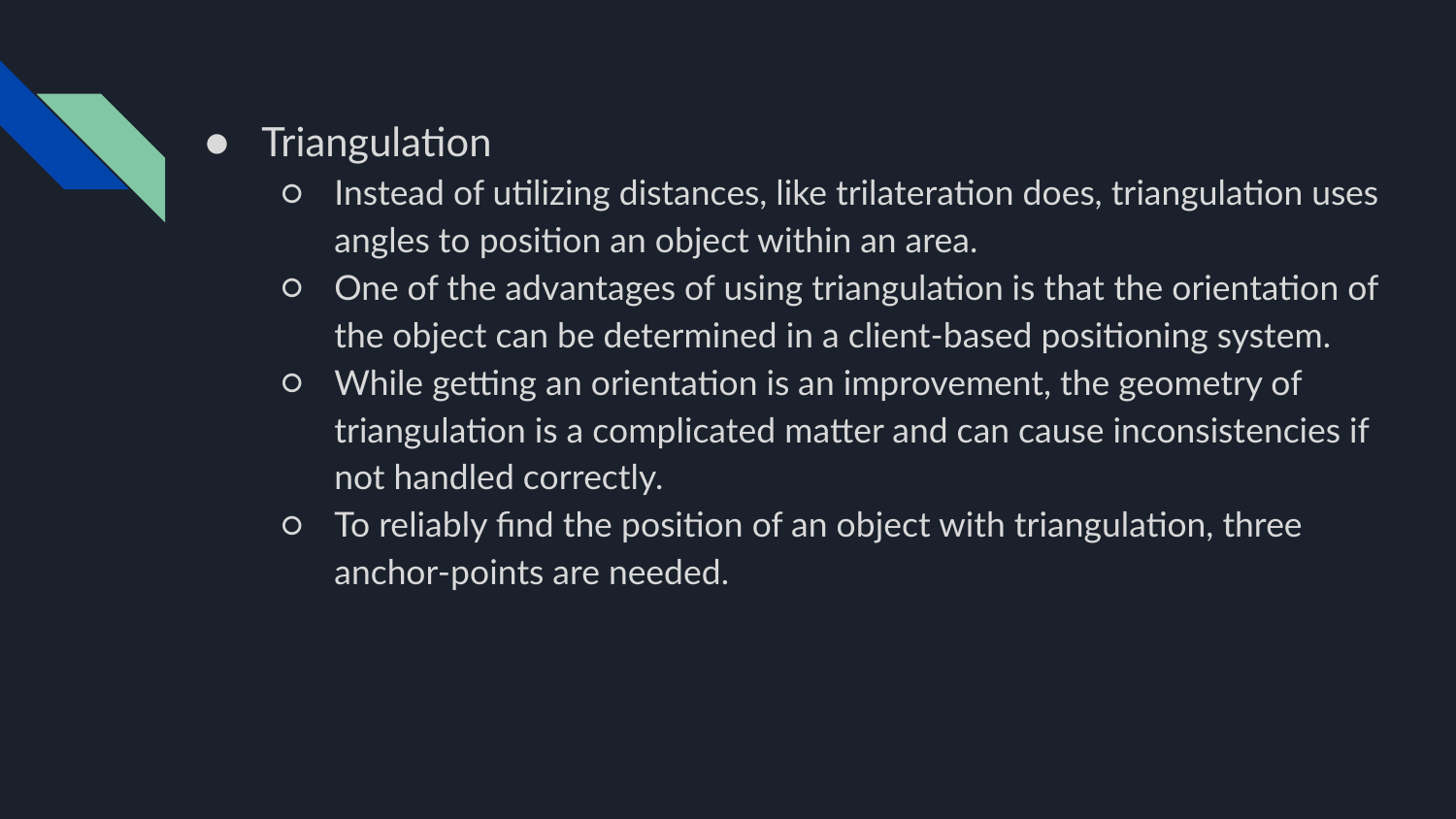

Triangulation
Instead of utilizing distances, like trilateration does, triangulation uses angles to position an object within an area.
One of the advantages of using triangulation is that the orientation of the object can be determined in a client-based positioning system.
While getting an orientation is an improvement, the geometry of triangulation is a complicated matter and can cause inconsistencies if not handled correctly.
To reliably find the position of an object with triangulation, three anchor-points are needed.